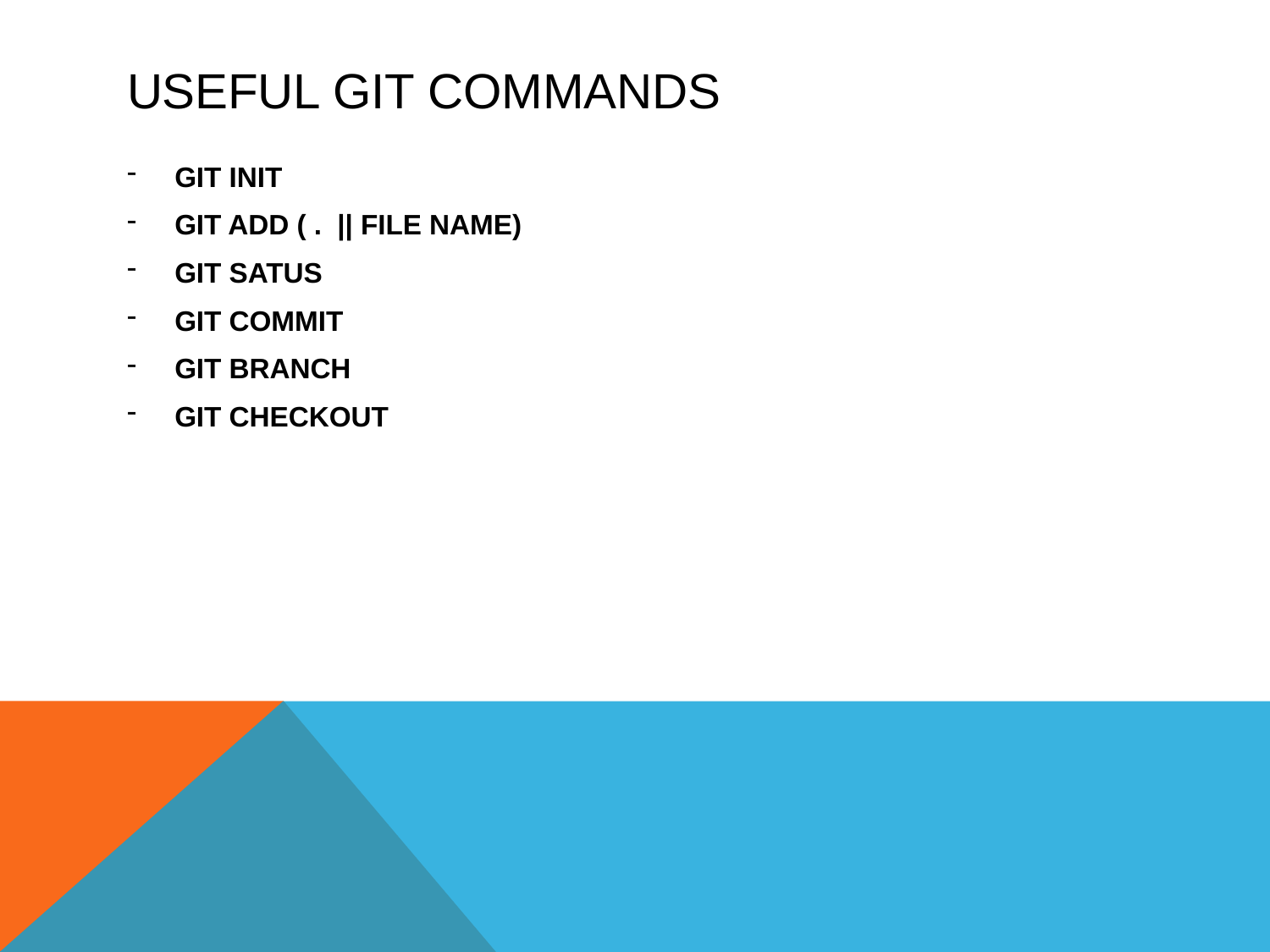

# Useful Git commands
GIT INIT
GIT ADD ( .  || FILE NAME)
GIT SATUS
GIT COMMIT
GIT BRANCH
GIT CHECKOUT